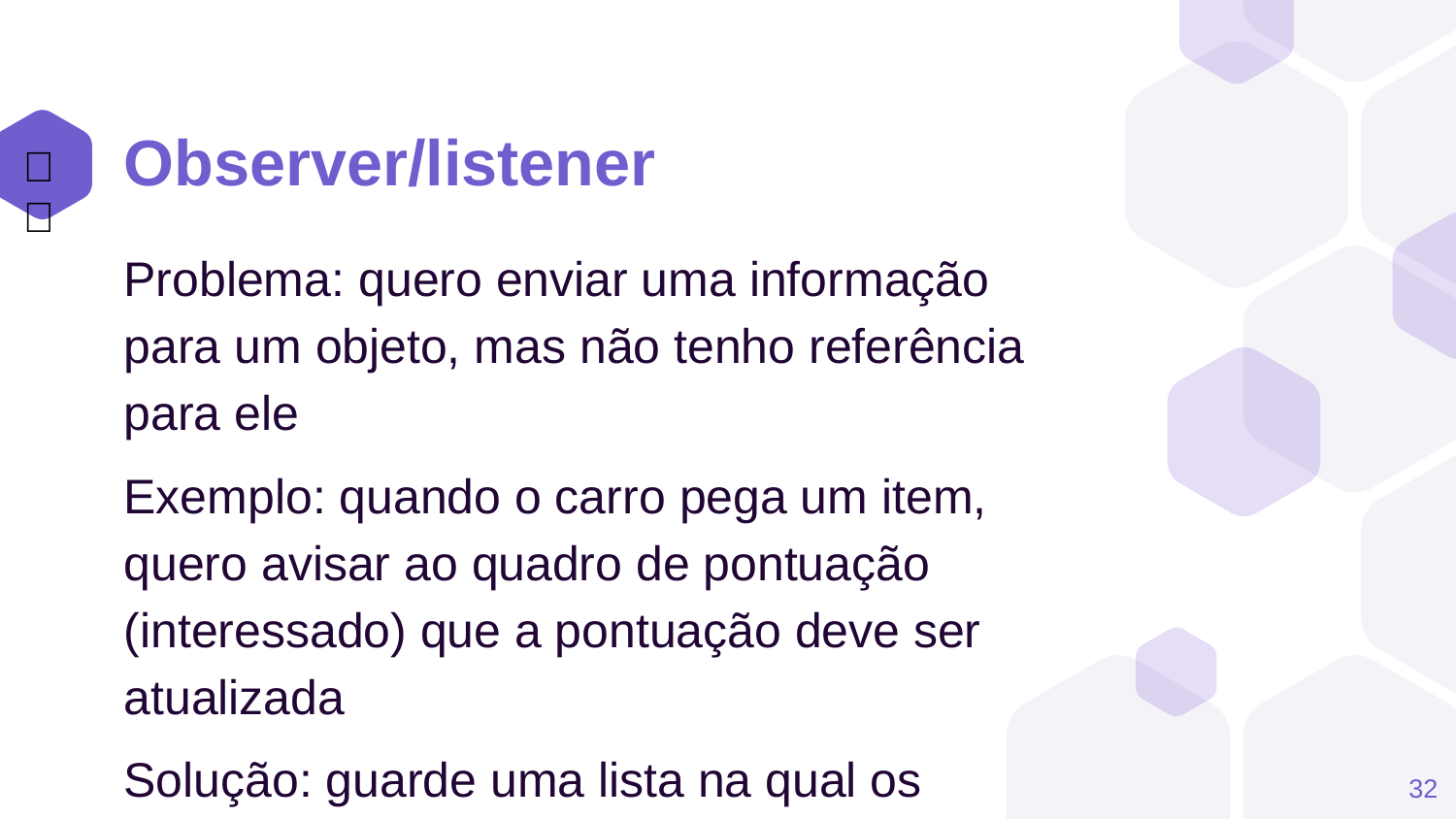

🎨
# Observer/listener
Problema: quero enviar uma informação para um objeto, mas não tenho referência para ele
Exemplo: quando o carro pega um item, quero avisar ao quadro de pontuação (interessado) que a pontuação deve ser atualizada
Solução: guarde uma lista na qual os interessados se inscrevem para receber avisos
32